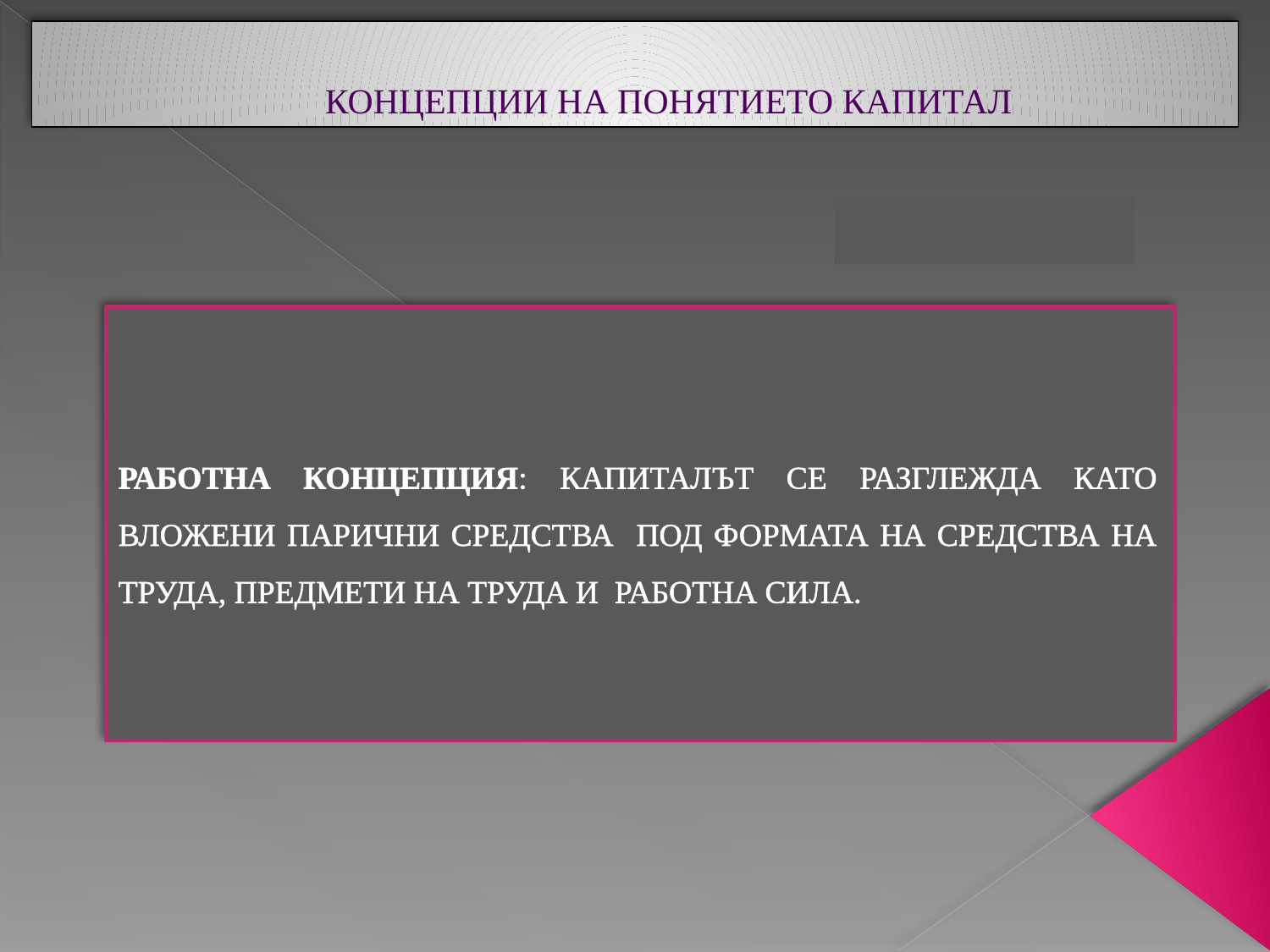

# КОНЦЕПЦИИ НА ПОНЯТИЕТО КАПИТАЛ

РАБОТНА КОНЦЕПЦИЯ: КАПИТАЛЪТ СЕ РАЗГЛЕЖДА КАТО ВЛОЖЕНИ ПАРИЧНИ СРЕДСТВА  ПОД ФОРМАТА НА СРЕДСТВА НА ТРУДА, ПРЕДМЕТИ НА ТРУДА И  РАБОТНА СИЛА.